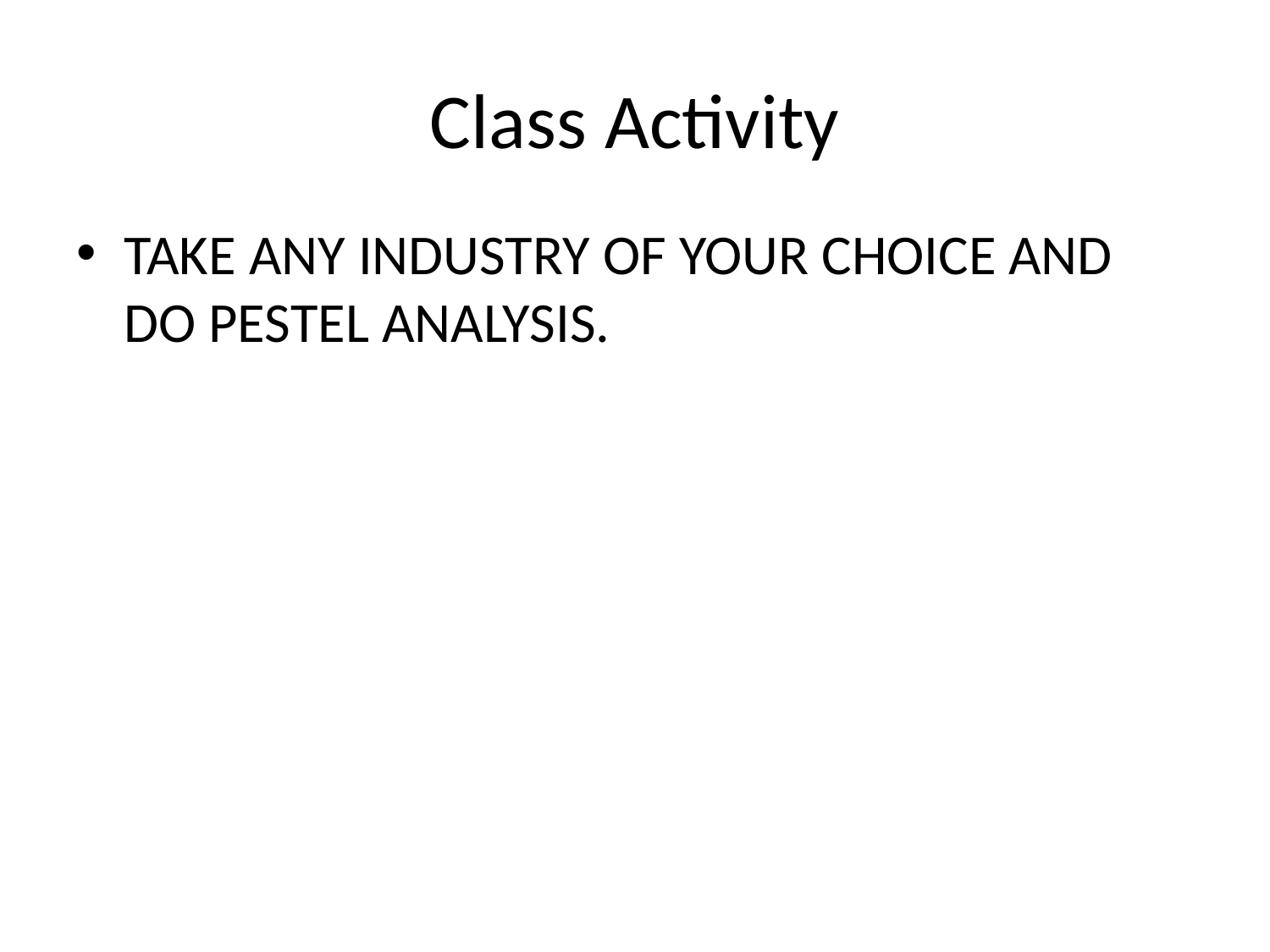

# Class Activity
TAKE ANY INDUSTRY OF YOUR CHOICE AND DO PESTEL ANALYSIS.